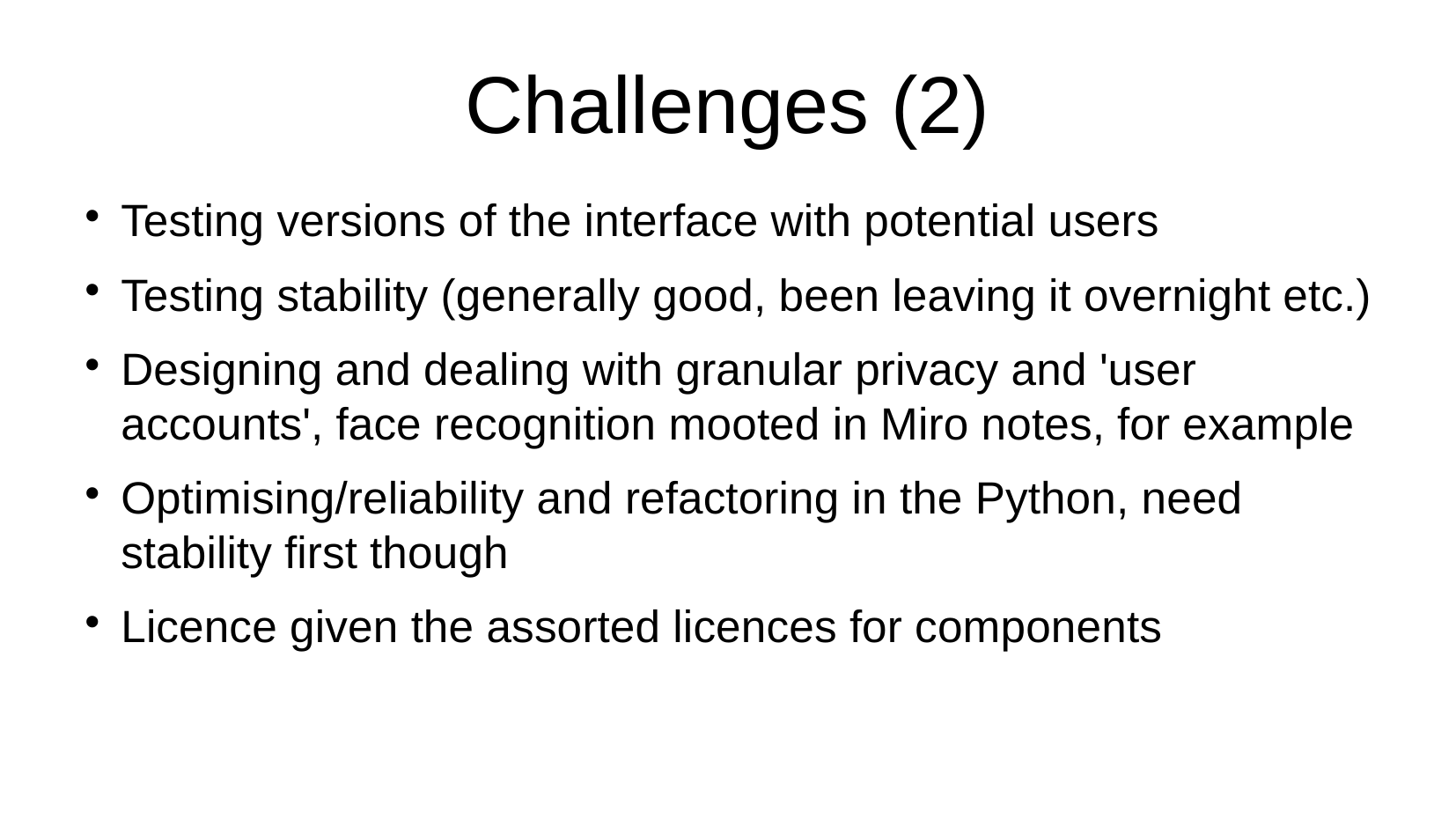

Challenges (2)
Testing versions of the interface with potential users
Testing stability (generally good, been leaving it overnight etc.)
Designing and dealing with granular privacy and 'user accounts', face recognition mooted in Miro notes, for example
Optimising/reliability and refactoring in the Python, need stability first though
Licence given the assorted licences for components